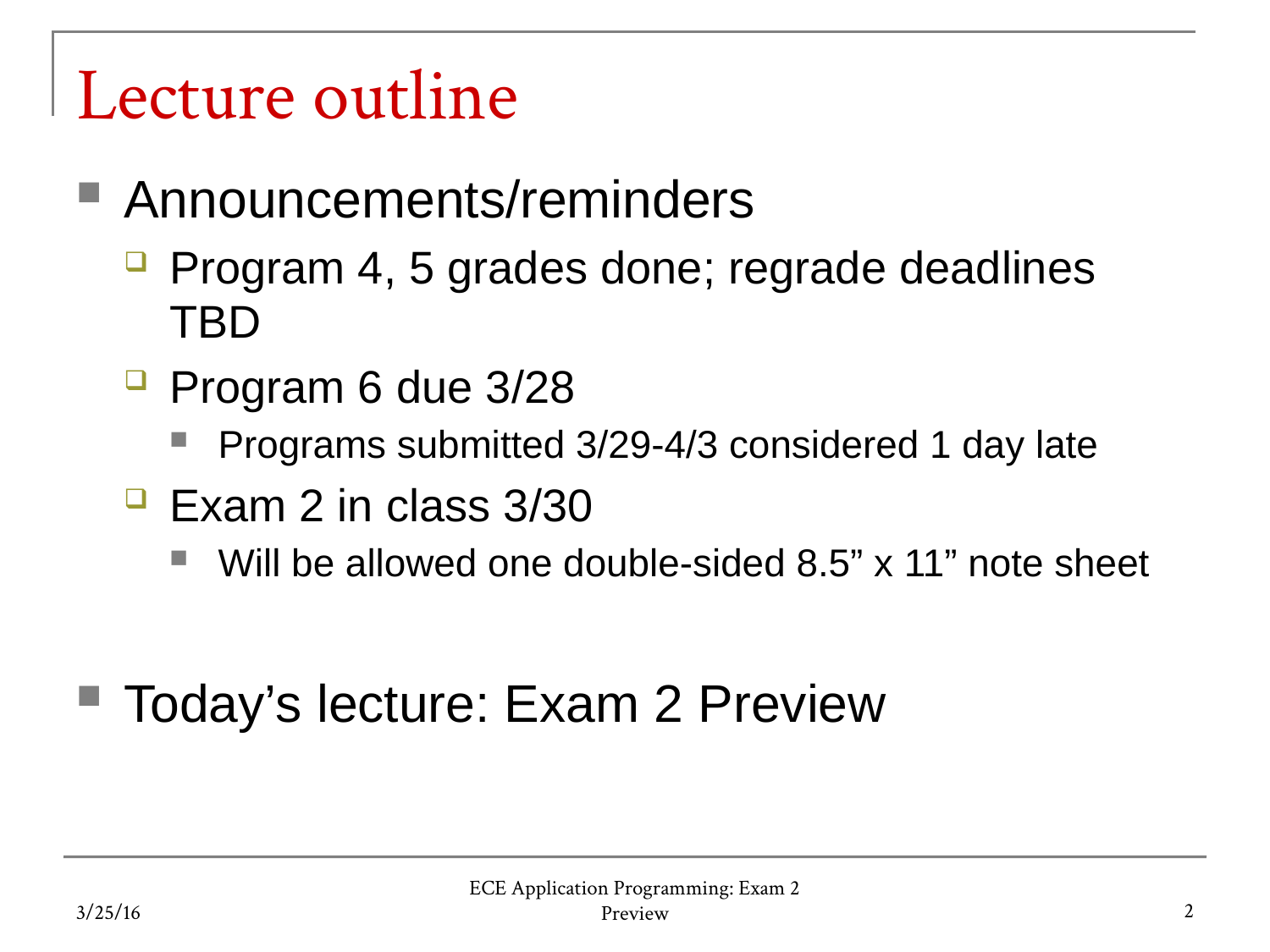

# Lecture outline
Announcements/reminders
Program 4, 5 grades done; regrade deadlines TBD
Program 6 due 3/28
Programs submitted 3/29-4/3 considered 1 day late
Exam 2 in class 3/30
Will be allowed one double-sided 8.5” x 11” note sheet

Today’s lecture: Exam 2 Preview
3/25/16
2
ECE Application Programming: Exam 2 Preview